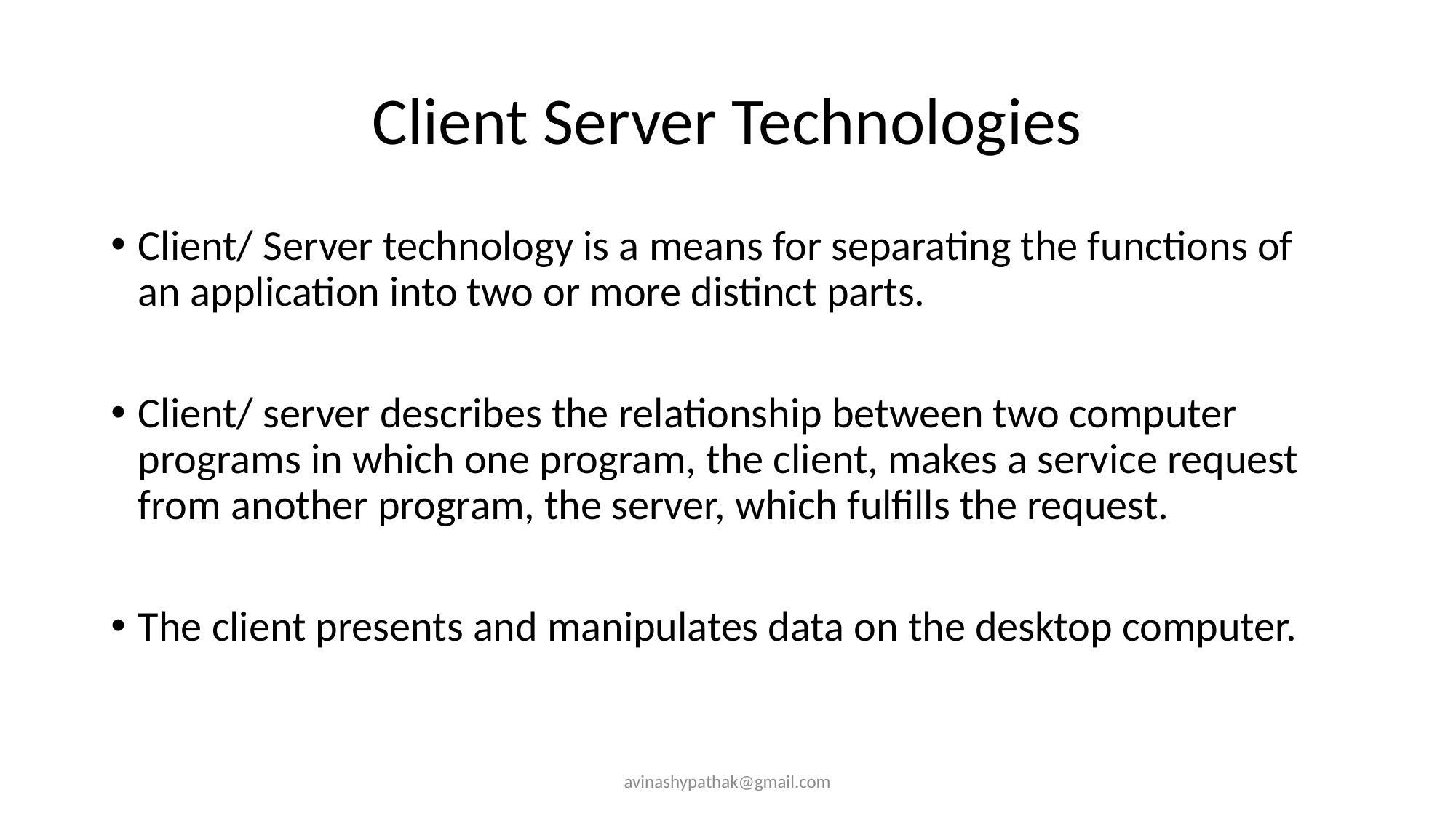

# Client Server Technologies
Client/ Server technology is a means for separating the functions of an application into two or more distinct parts.

Client/ server describes the relationship between two computer programs in which one program, the client, makes a service request from another program, the server, which fulfills the request.

The client presents and manipulates data on the desktop computer.
avinashypathak@gmail.com
4